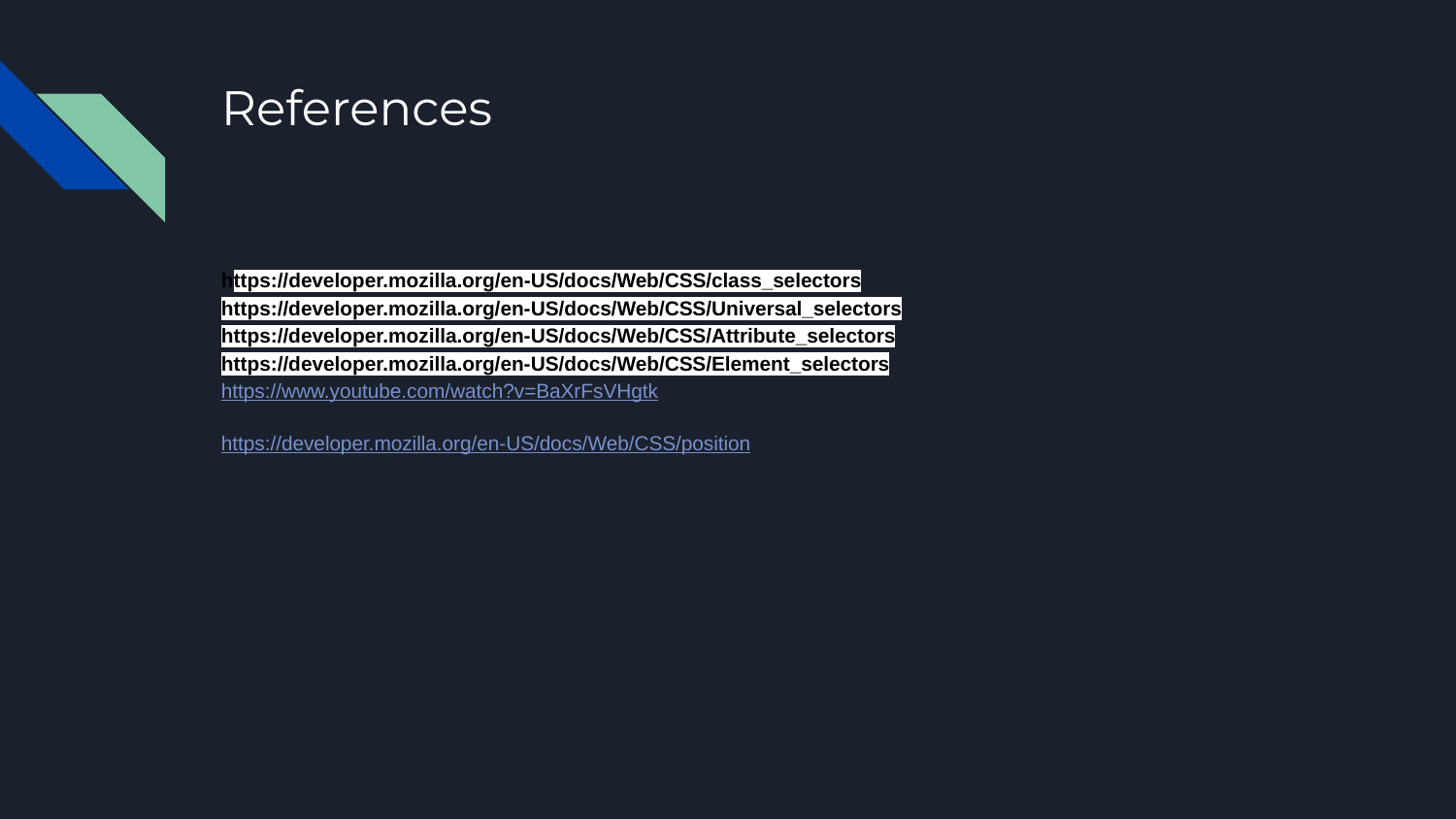

# References
https://developer.mozilla.org/en-US/docs/Web/CSS/class_selectors
https://developer.mozilla.org/en-US/docs/Web/CSS/Universal_selectors
https://developer.mozilla.org/en-US/docs/Web/CSS/Attribute_selectors
https://developer.mozilla.org/en-US/docs/Web/CSS/Element_selectors
https://www.youtube.com/watch?v=BaXrFsVHgtk
https://developer.mozilla.org/en-US/docs/Web/CSS/position